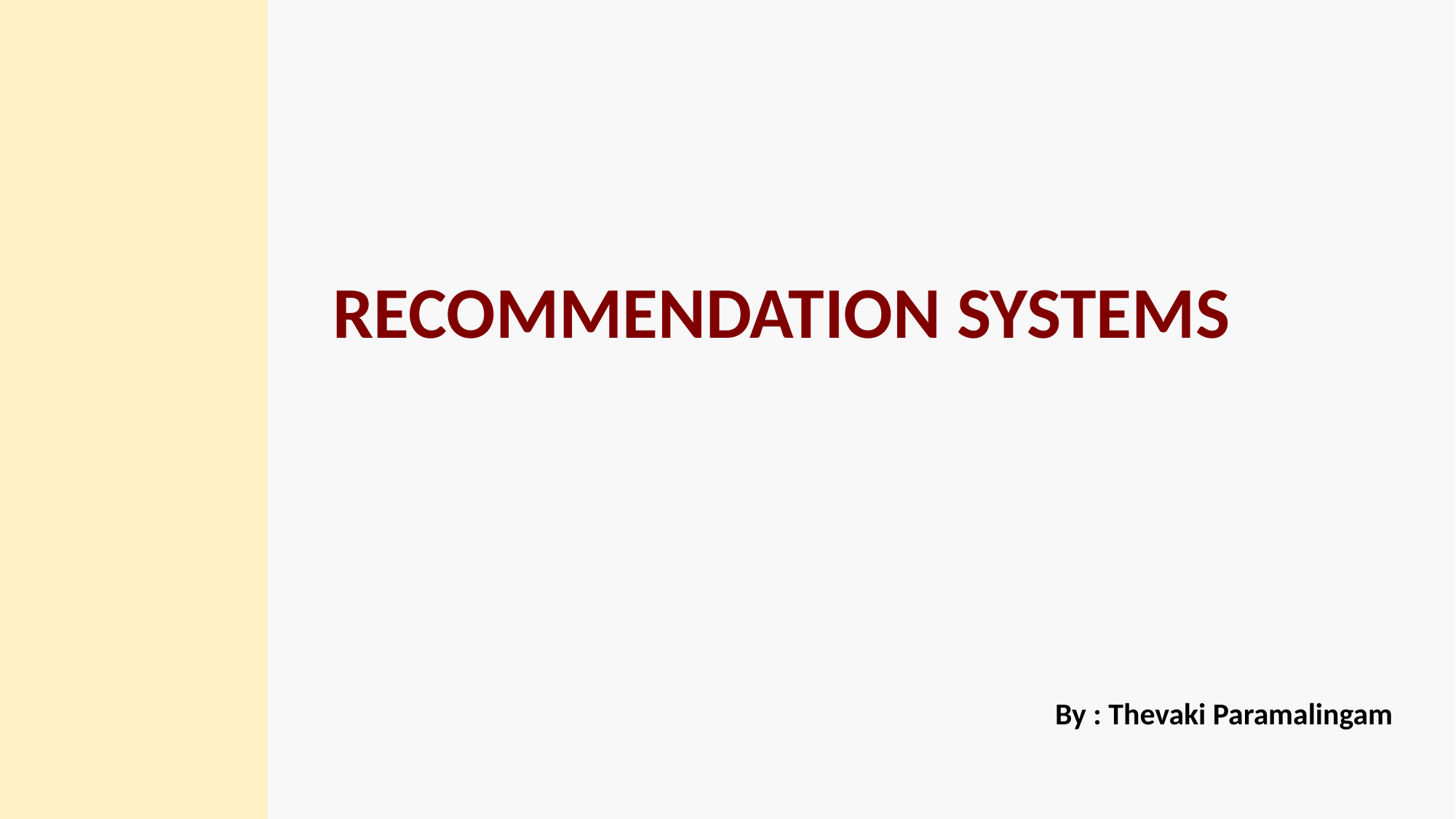

# Recommendation Systems
By : Thevaki Paramalingam